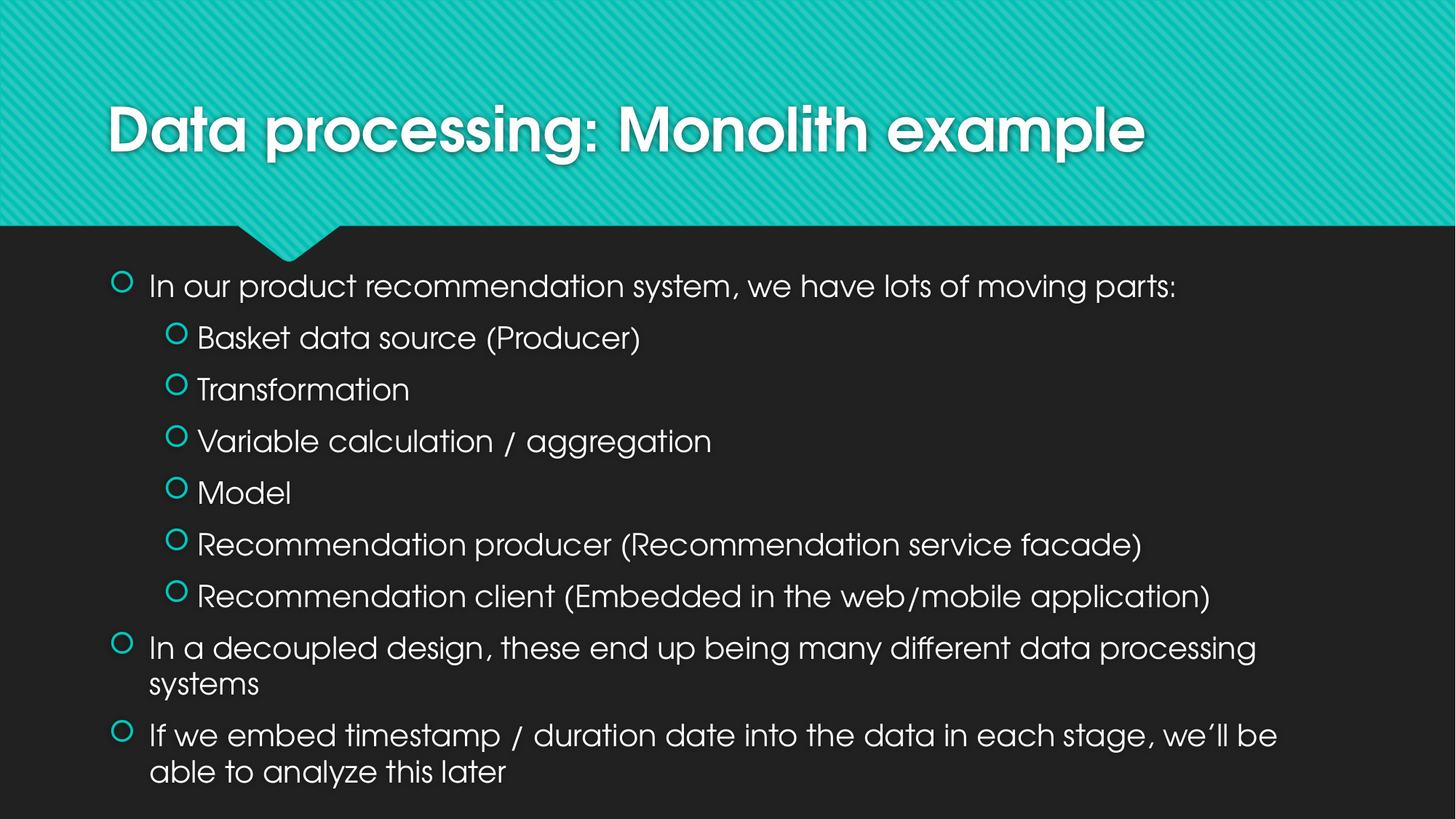

# Data processing: Monolith example
In our product recommendation system, we have lots of moving parts:
Basket data source (Producer)
Transformation
Variable calculation / aggregation
Model
Recommendation producer (Recommendation service facade)
Recommendation client (Embedded in the web/mobile application)
In a decoupled design, these end up being many different data processing systems
If we embed timestamp / duration date into the data in each stage, we’ll be able to analyze this later